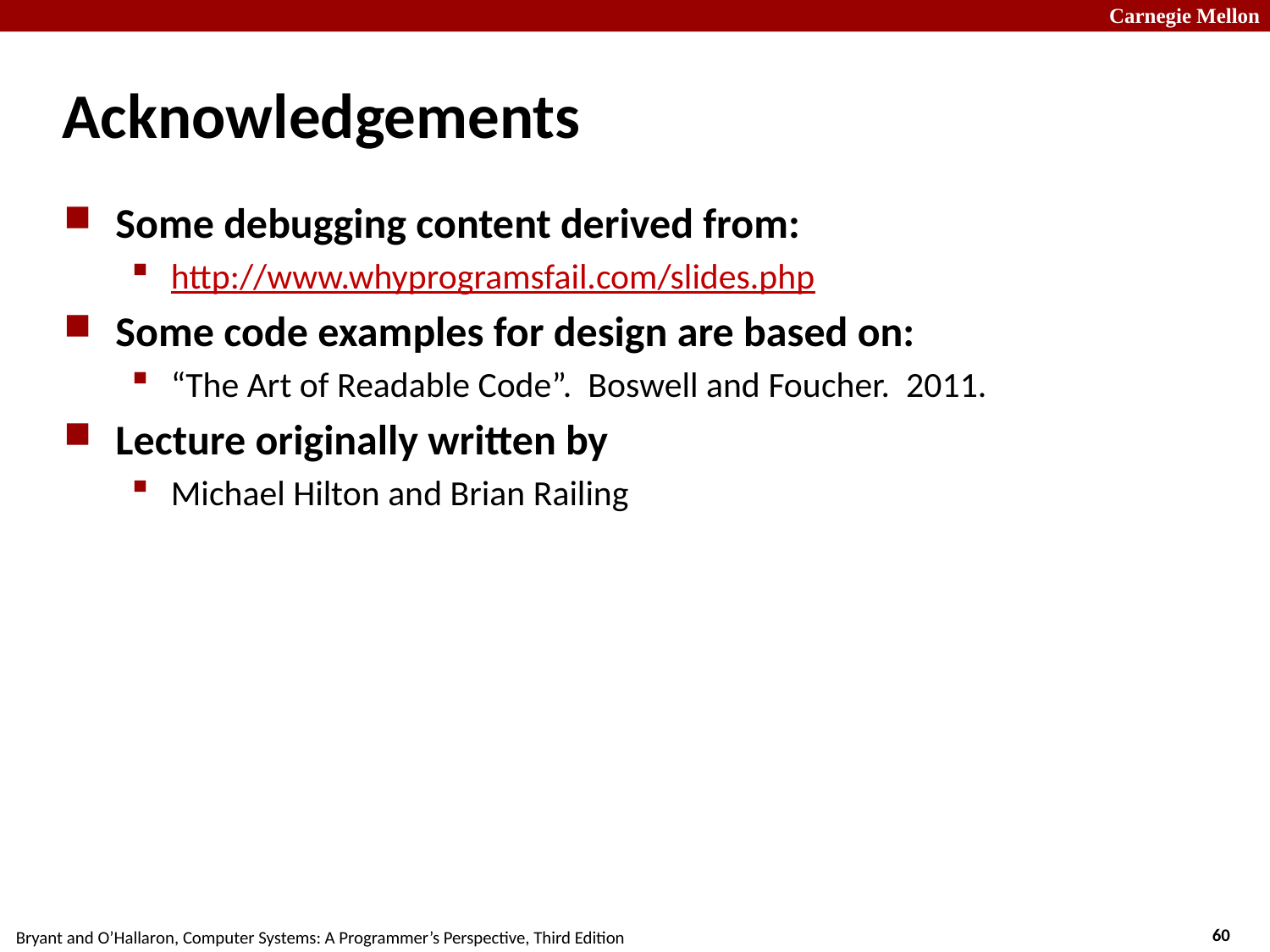

# Acknowledgements
Some debugging content derived from:
http://www.whyprogramsfail.com/slides.php
Some code examples for design are based on:
“The Art of Readable Code”.  Boswell and Foucher.  2011.
Lecture originally written by
Michael Hilton and Brian Railing